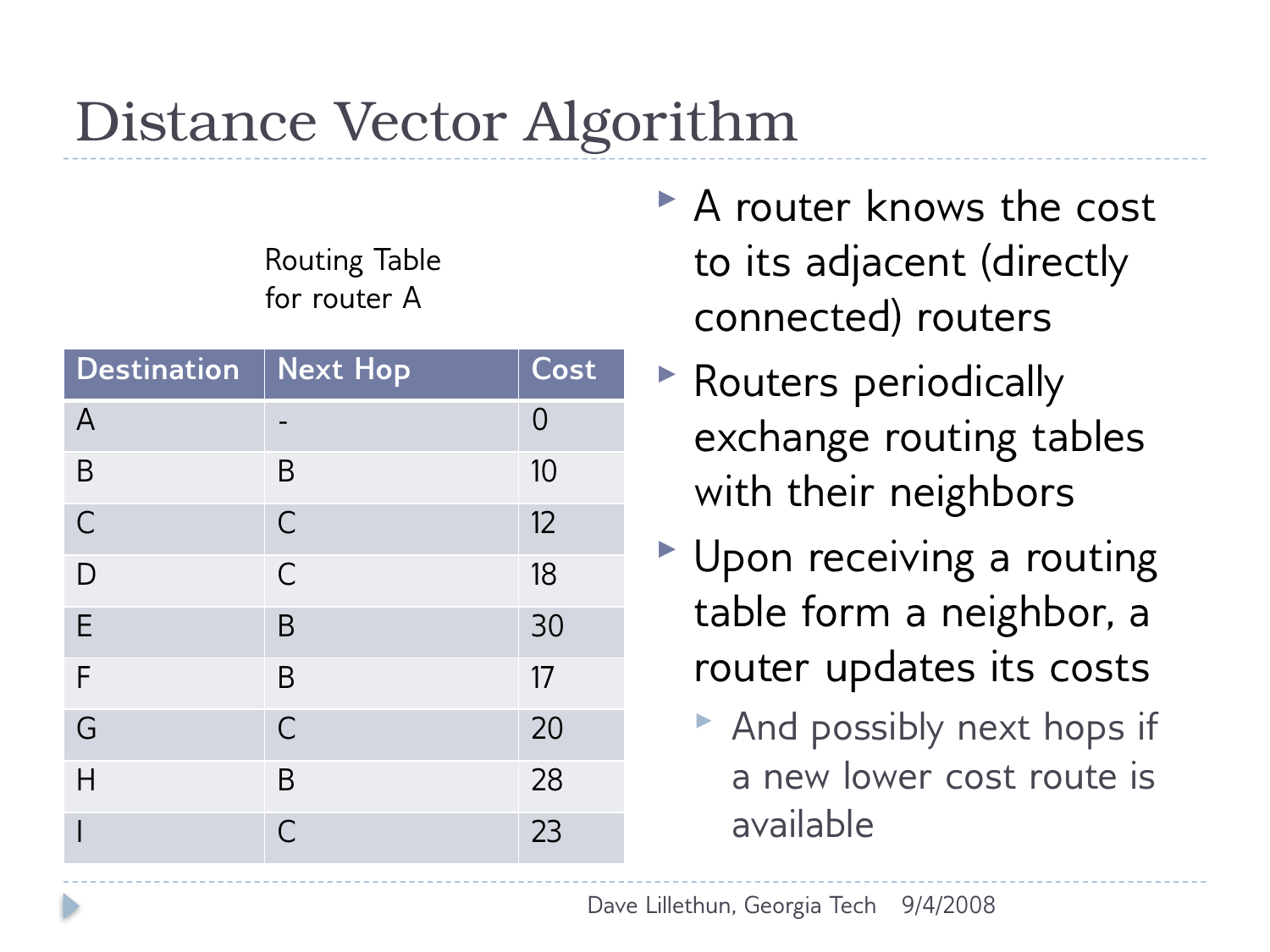

# Distance Vector Algorithm
A router knows the cost to its adjacent (directly connected) routers
Routers periodically exchange routing tables with their neighbors
Upon receiving a routing table form a neighbor, a router updates its costs
And possibly next hops if a new lower cost route is available
Routing Table
for router A
| Destination | Next Hop | Cost |
| --- | --- | --- |
| A | - | 0 |
| B | B | 10 |
| C | C | 12 |
| D | C | 18 |
| E | B | 30 |
| F | B | 17 |
| G | C | 20 |
| H | B | 28 |
| I | C | 23 |
Dave Lillethun, Georgia Tech
9/4/2008